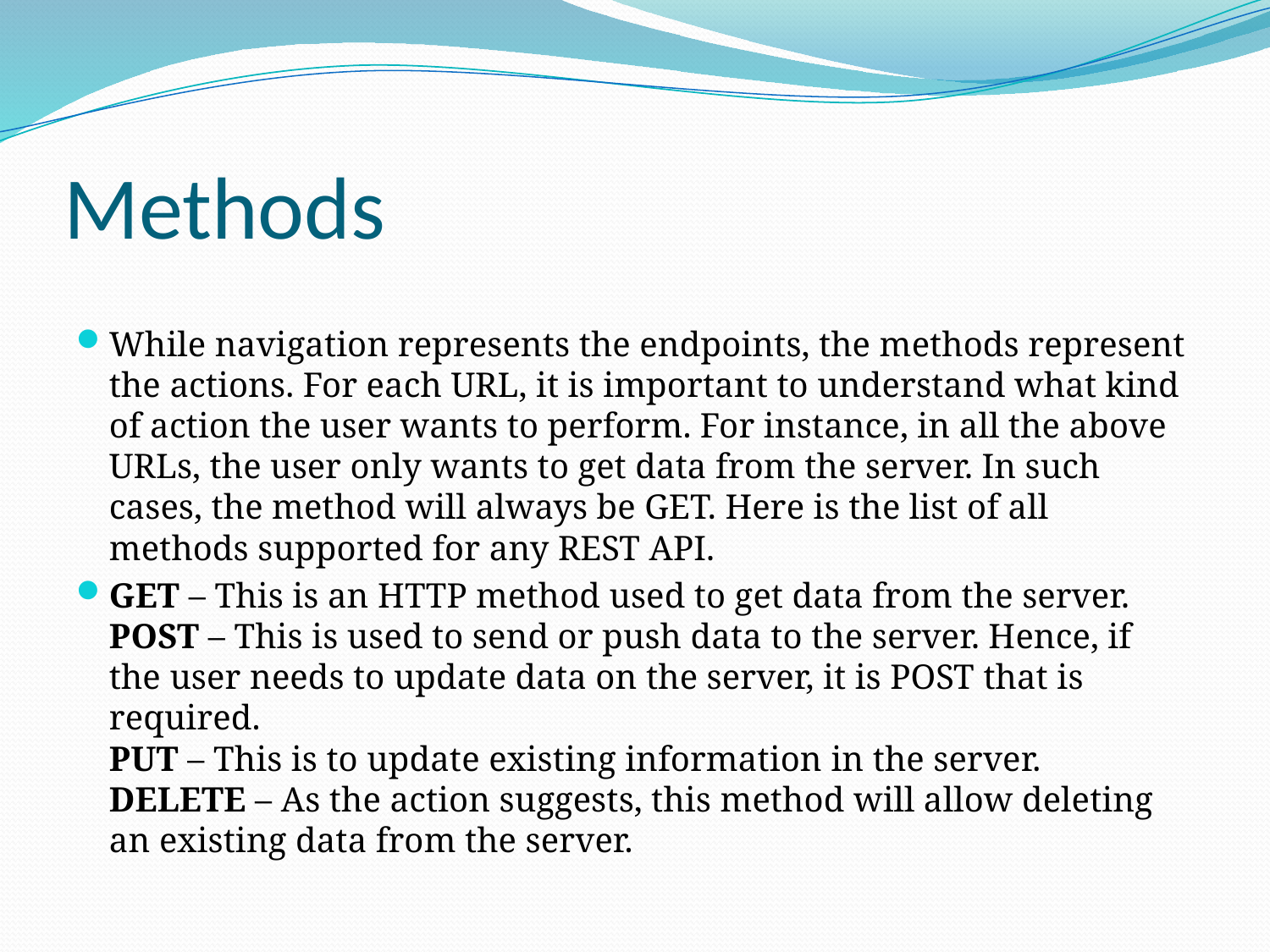

# Methods

While navigation represents the endpoints, the methods represent the actions. For each URL, it is important to understand what kind of action the user wants to perform. For instance, in all the above URLs, the user only wants to get data from the server. In such cases, the method will always be GET. Here is the list of all methods supported for any REST API.
GET – This is an HTTP method used to get data from the server.
POST – This is used to send or push data to the server. Hence, if the user needs to update data on the server, it is POST that is required.
PUT – This is to update existing information in the server.
DELETE – As the action suggests, this method will allow deleting an existing data from the server.